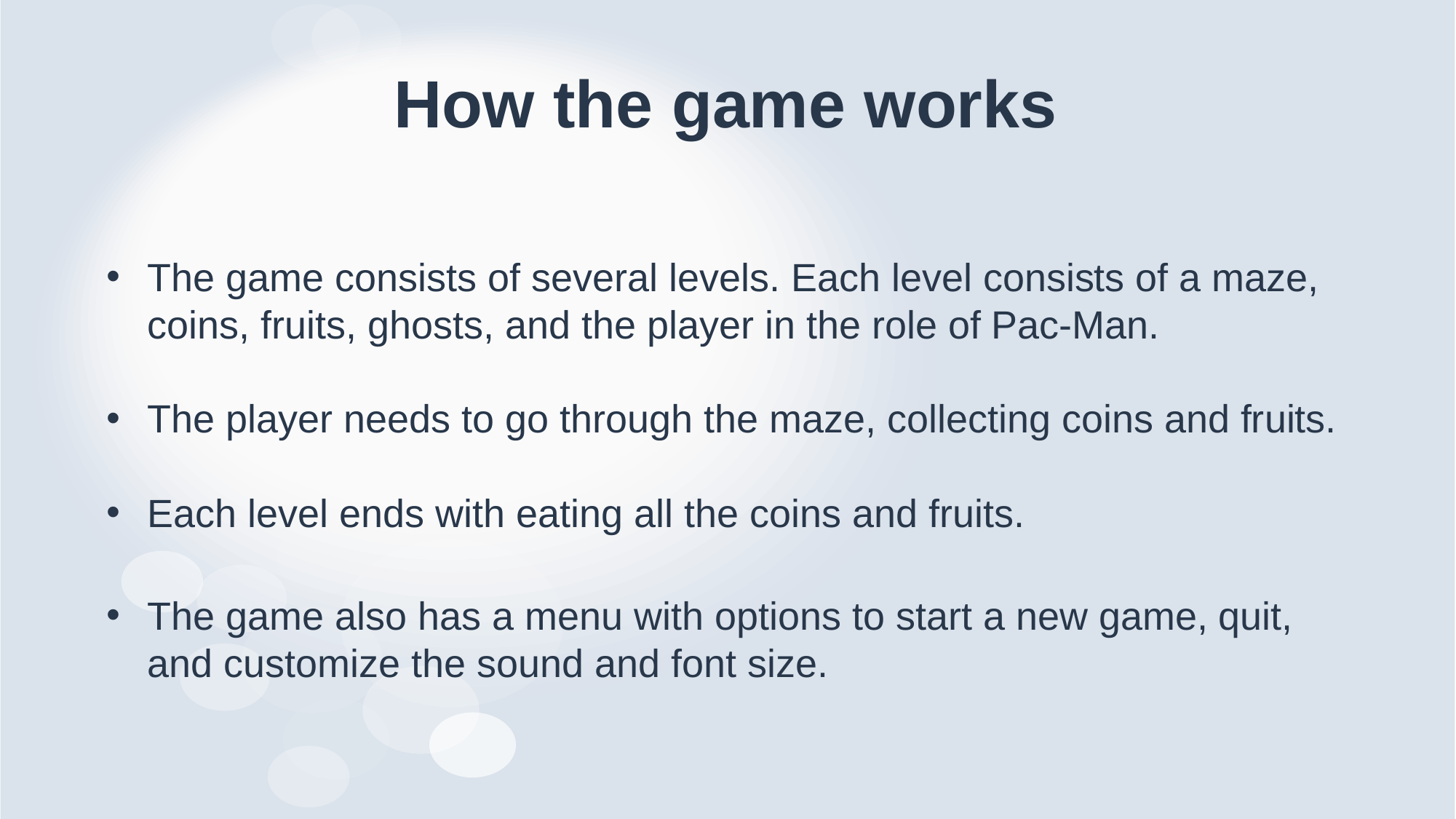

# How the game works

The game consists of several levels. Each level consists of a maze, coins, fruits, ghosts, and the player in the role of Pac-Man.

The player needs to go through the maze, collecting coins and fruits.

Each level ends with eating all the coins and fruits.

The game also has a menu with options to start a new game, quit, and customize the sound and font size.